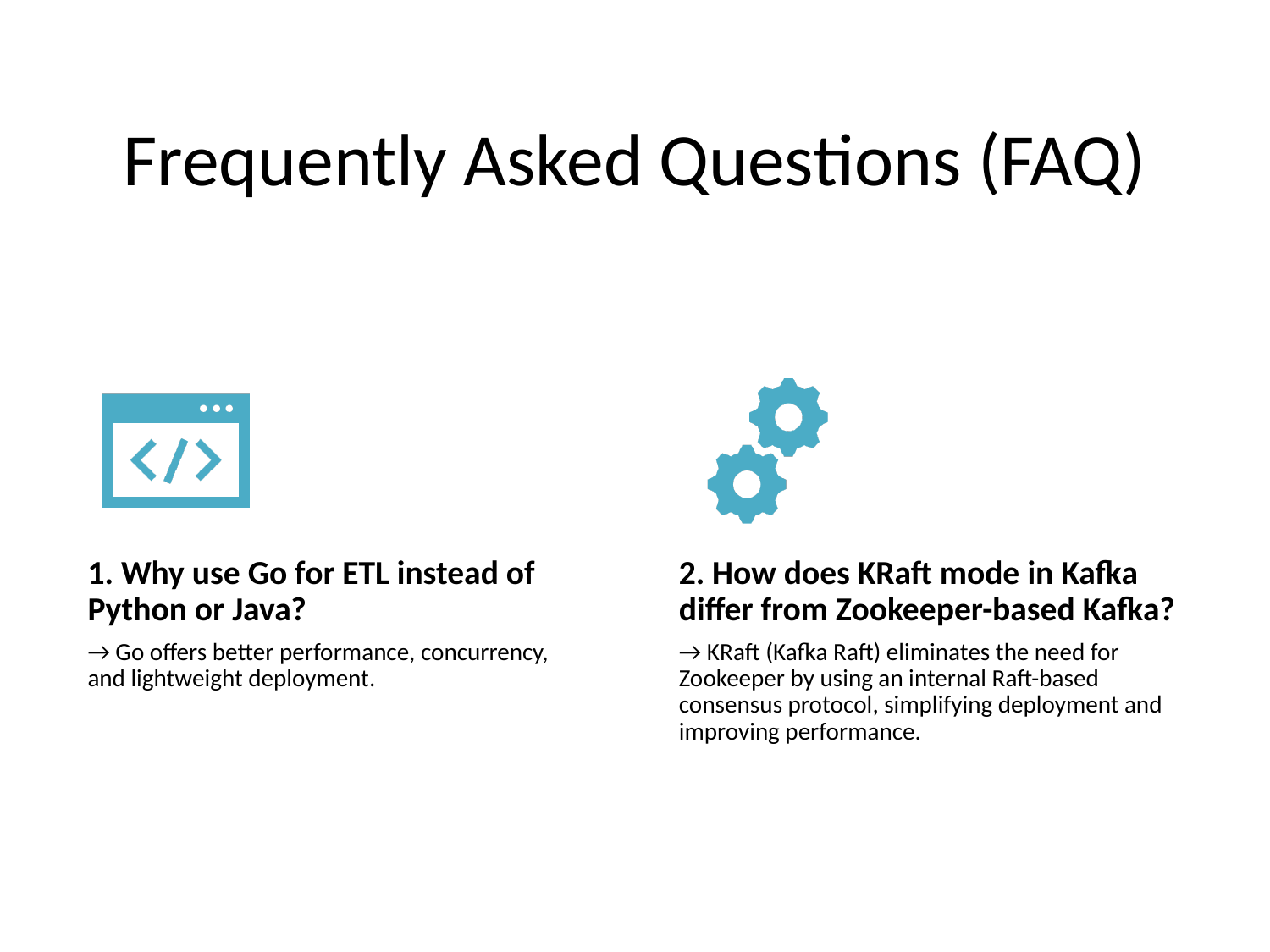

# Frequently Asked Questions (FAQ)
1. Why use Go for ETL instead of Python or Java?
→ Go offers better performance, concurrency, and lightweight deployment.
2. How does KRaft mode in Kafka differ from Zookeeper-based Kafka?
→ KRaft (Kafka Raft) eliminates the need for Zookeeper by using an internal Raft-based consensus protocol, simplifying deployment and improving performance.